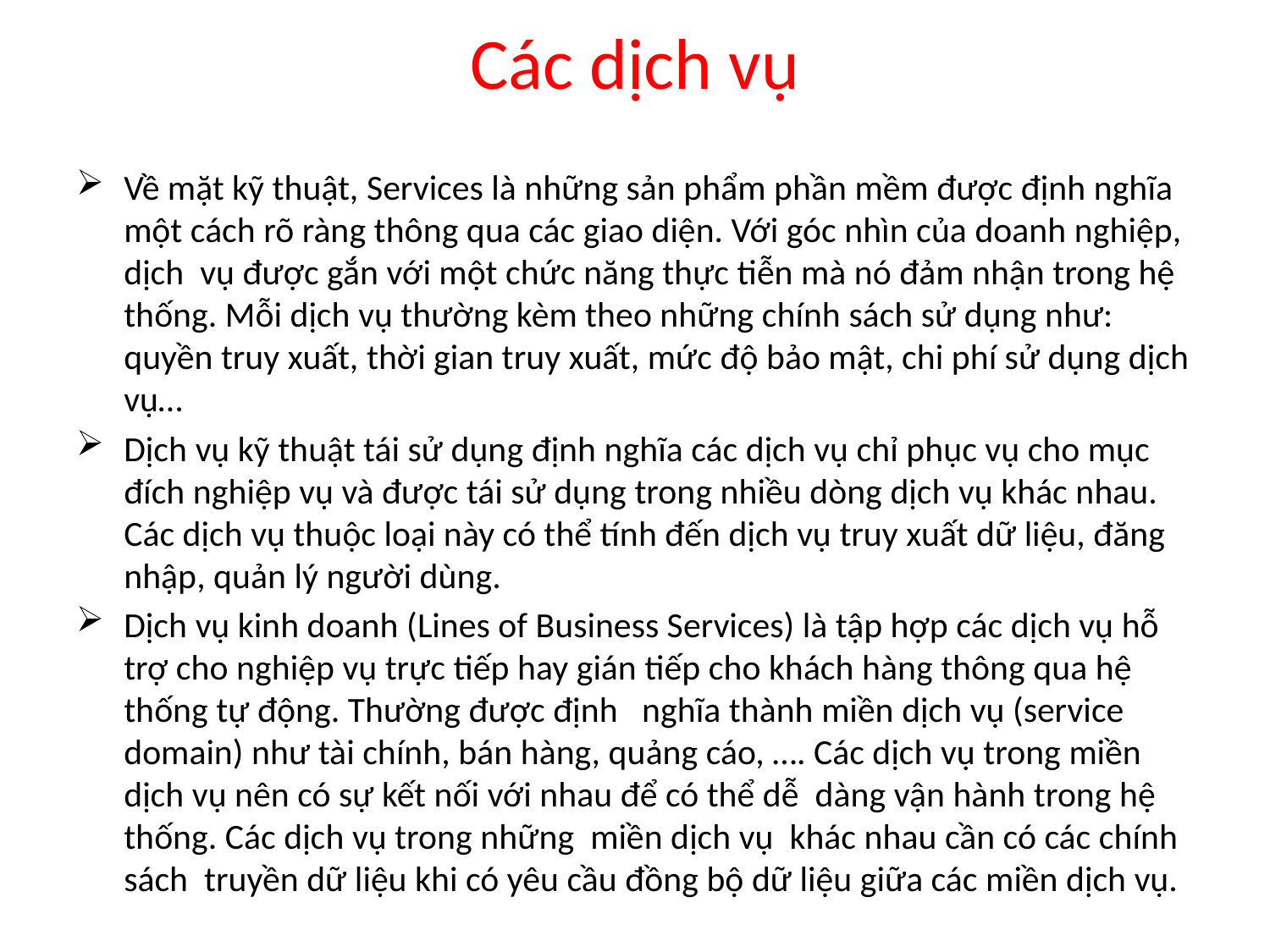

# Các dịch vụ
Về mặt kỹ thuật, Services là những sản phẩm phần mềm được định nghĩa một cách rõ ràng thông qua các giao diện. Với góc nhìn của doanh nghiệp, dịch  vụ được gắn với một chức năng thực tiễn mà nó đảm nhận trong hệ thống. Mỗi dịch vụ thường kèm theo những chính sách sử dụng như: quyền truy xuất, thời gian truy xuất, mức độ bảo mật, chi phí sử dụng dịch vụ…
Dịch vụ kỹ thuật tái sử dụng định nghĩa các dịch vụ chỉ phục vụ cho mục đích nghiệp vụ và được tái sử dụng trong nhiều dòng dịch vụ khác nhau. Các dịch vụ thuộc loại này có thể tính đến dịch vụ truy xuất dữ liệu, đăng nhập, quản lý người dùng.
Dịch vụ kinh doanh (Lines of Business Services) là tập hợp các dịch vụ hỗ trợ cho nghiệp vụ trực tiếp hay gián tiếp cho khách hàng thông qua hệ thống tự động. Thường được định   nghĩa thành miền dịch vụ (service domain) như tài chính, bán hàng, quảng cáo, …. Các dịch vụ trong miền dịch vụ nên có sự kết nối với nhau để có thể dễ  dàng vận hành trong hệ thống. Các dịch vụ trong những  miền dịch vụ  khác nhau cần có các chính sách  truyền dữ liệu khi có yêu cầu đồng bộ dữ liệu giữa các miền dịch vụ.